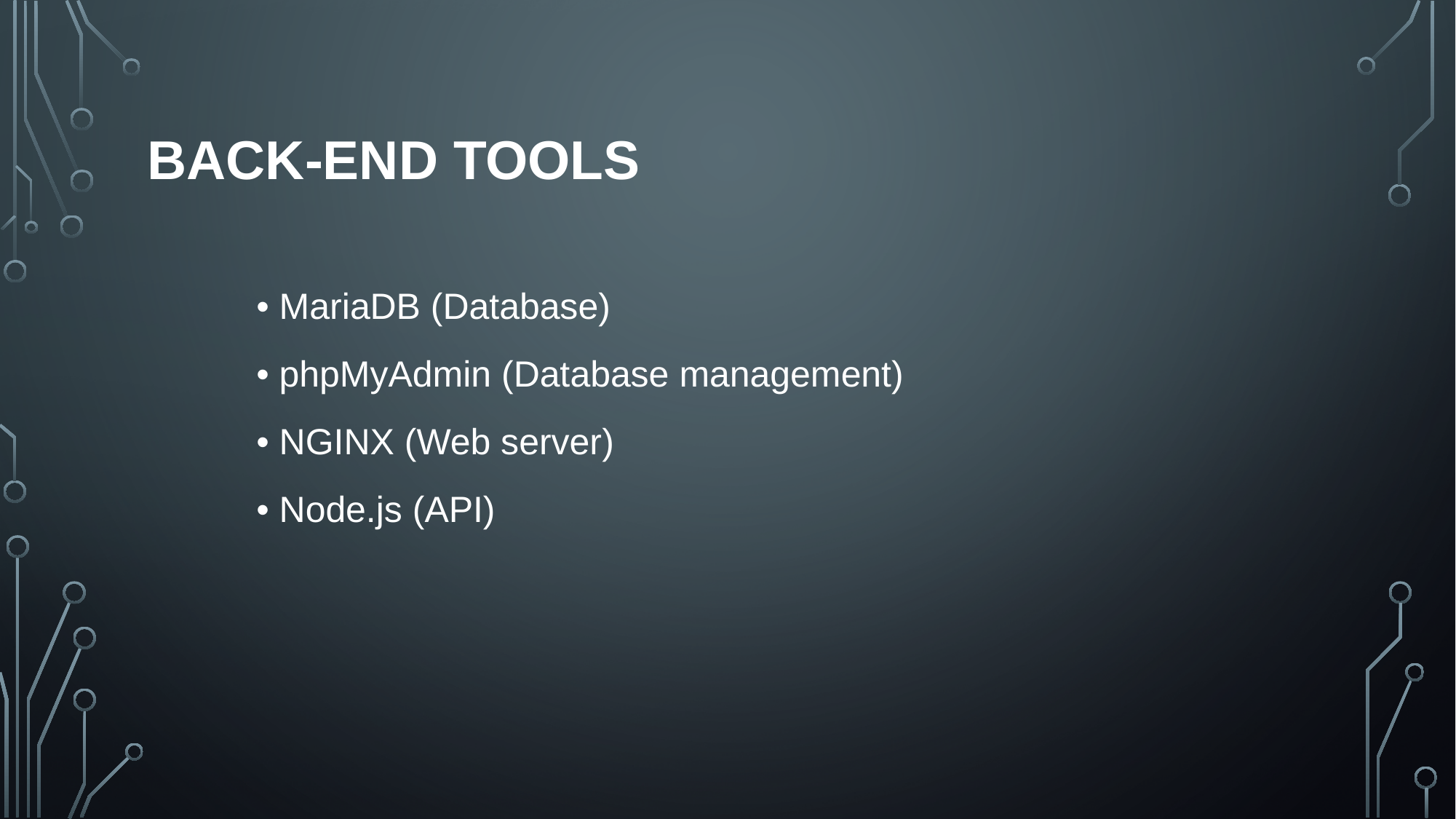

# Back-end tools
	• MariaDB (Database)
	• phpMyAdmin (Database management)
	• NGINX (Web server)
	• Node.js (API)